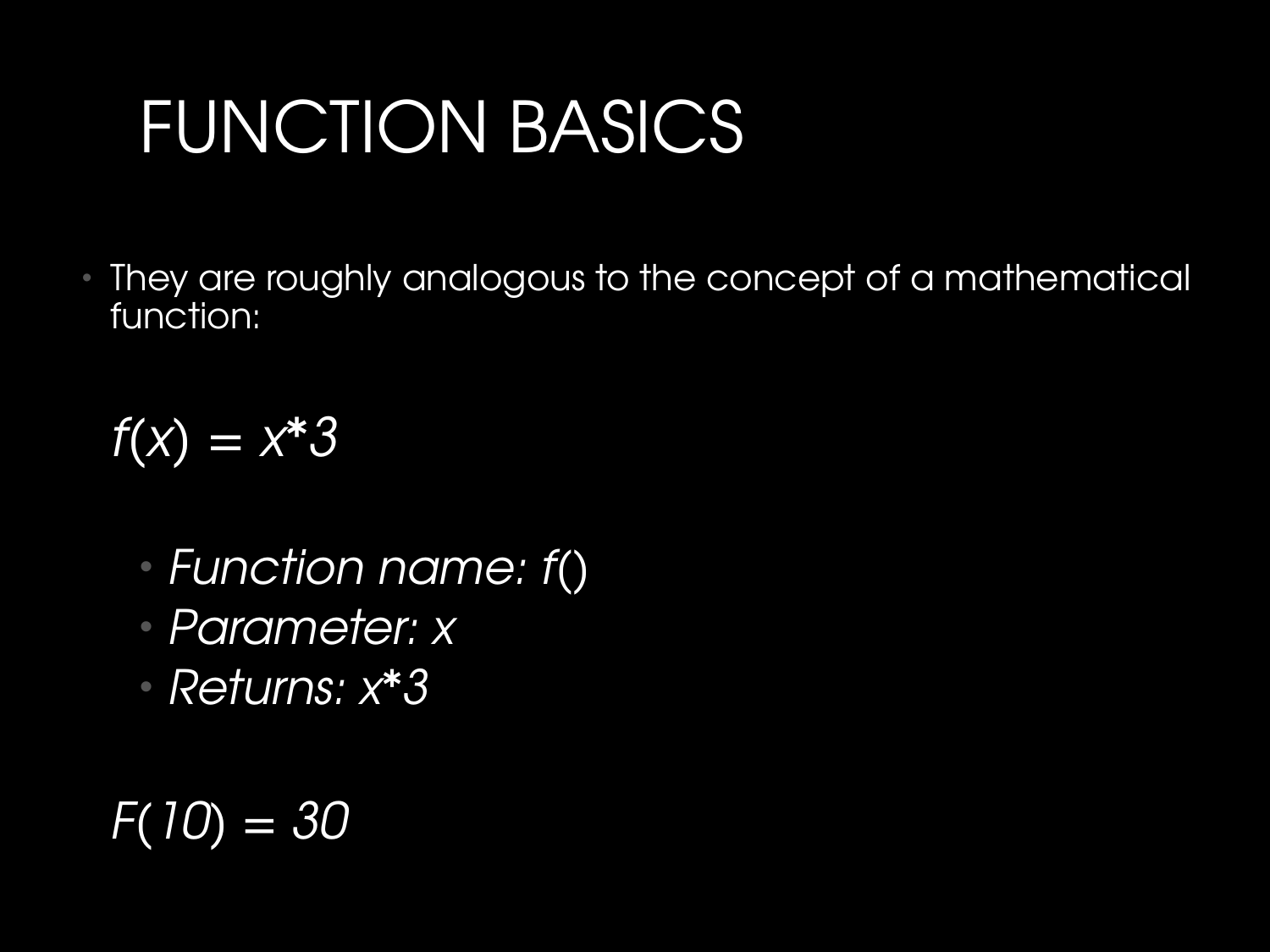

# Function basics
They are roughly analogous to the concept of a mathematical function:

f(x) = x*3

Function name: f()
Parameter: x
Returns: x*3

F(10) = 30